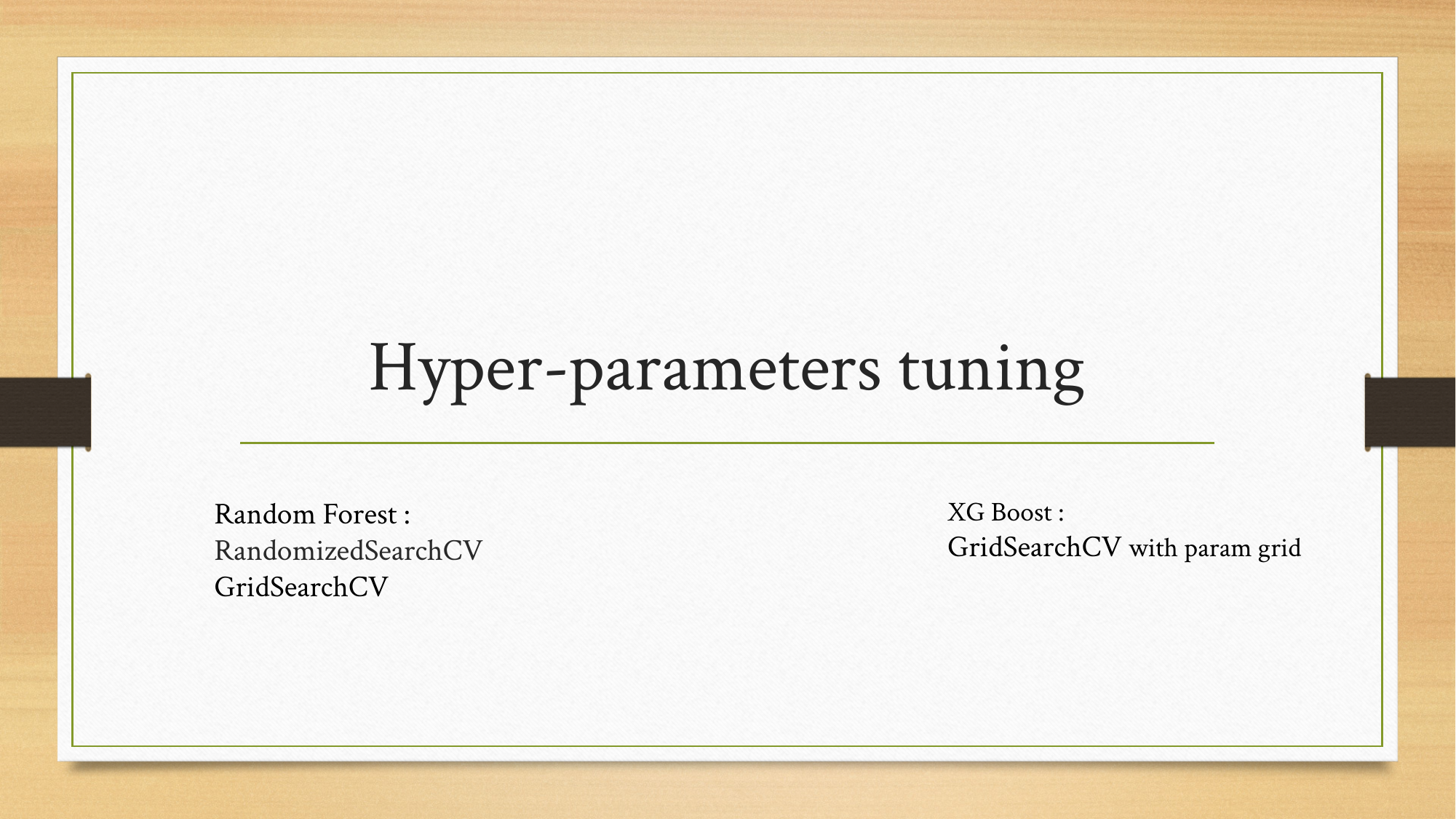

# Hyper-parameters tuning
Random Forest :
RandomizedSearchCV
GridSearchCV
XG Boost :
GridSearchCV with param grid